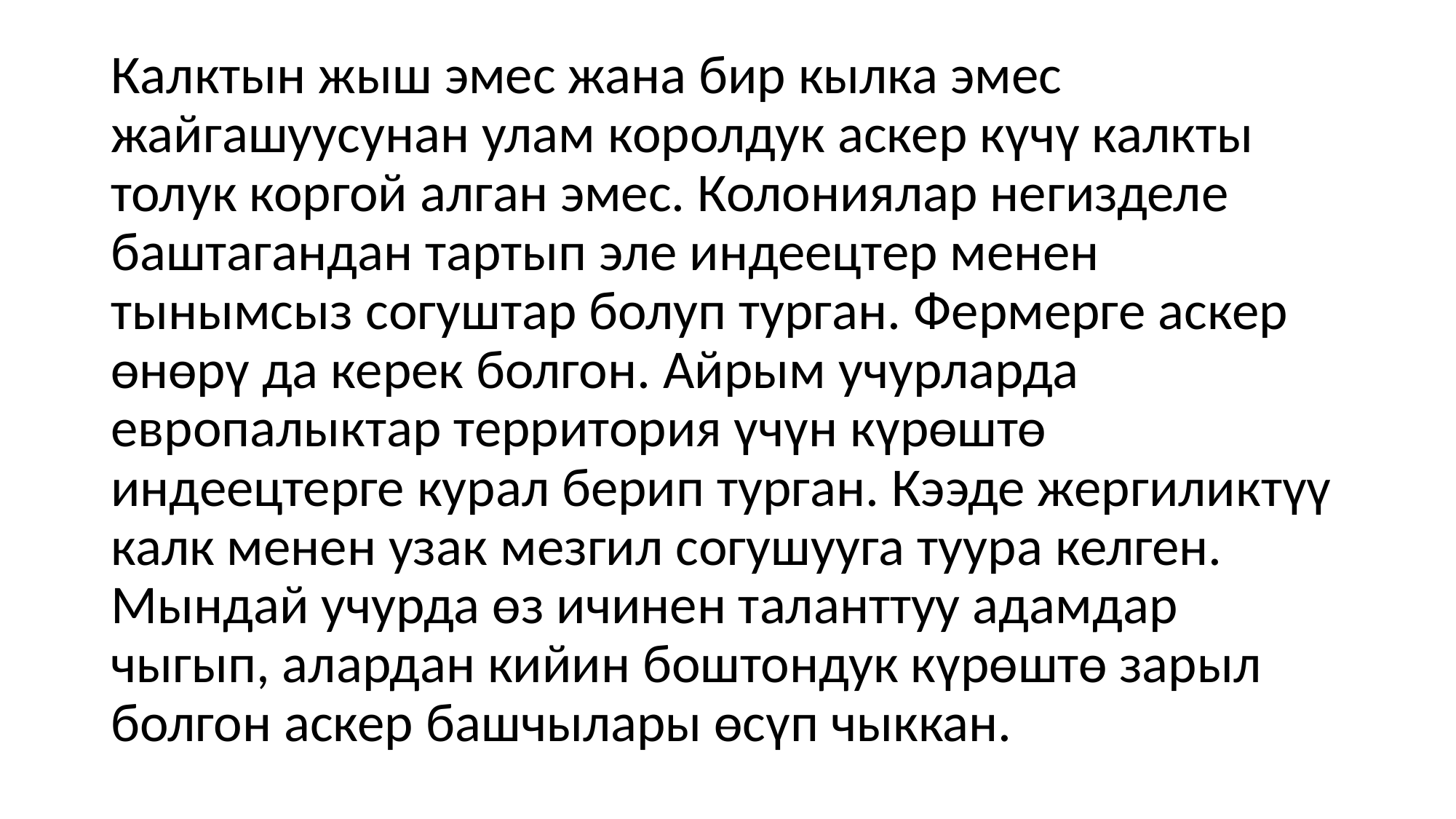

# Калктын жыш эмес жана бир кылка эмес жайгашуусунан улам королдук аскер күчү калкты толук коргой алган эмес. Колониялар негизделе баштагандан тартып эле индеецтер менен тынымсыз согуштар болуп турган. Фермерге аскер өнөрү да керек болгон. Айрым учурларда европалыктар территория үчүн күрөштө индеецтерге курал берип турган. Кээде жергиликтүү калк менен узак мезгил согушууга туура келген. Мындай учурда өз ичинен таланттуу адамдар чыгып, алардан кийин боштондук күрөштө зарыл болгон аскер башчылары өсүп чыккан.